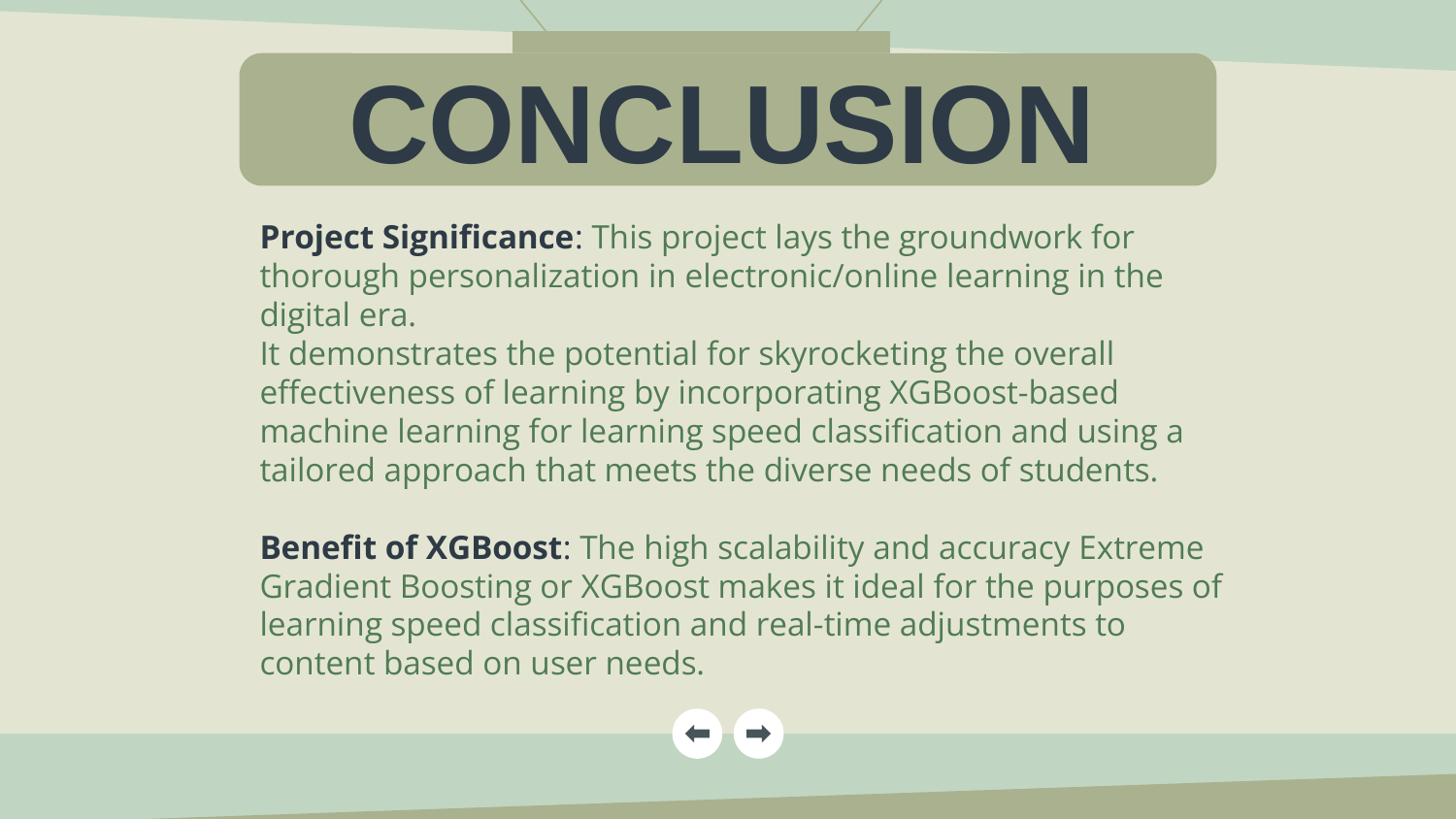

# CONCLUSION

Project Significance: This project lays the groundwork for thorough personalization in electronic/online learning in the digital era.
It demonstrates the potential for skyrocketing the overall effectiveness of learning by incorporating XGBoost-based machine learning for learning speed classification and using a tailored approach that meets the diverse needs of students.
Benefit of XGBoost: The high scalability and accuracy Extreme Gradient Boosting or XGBoost makes it ideal for the purposes of learning speed classification and real-time adjustments to content based on user needs.